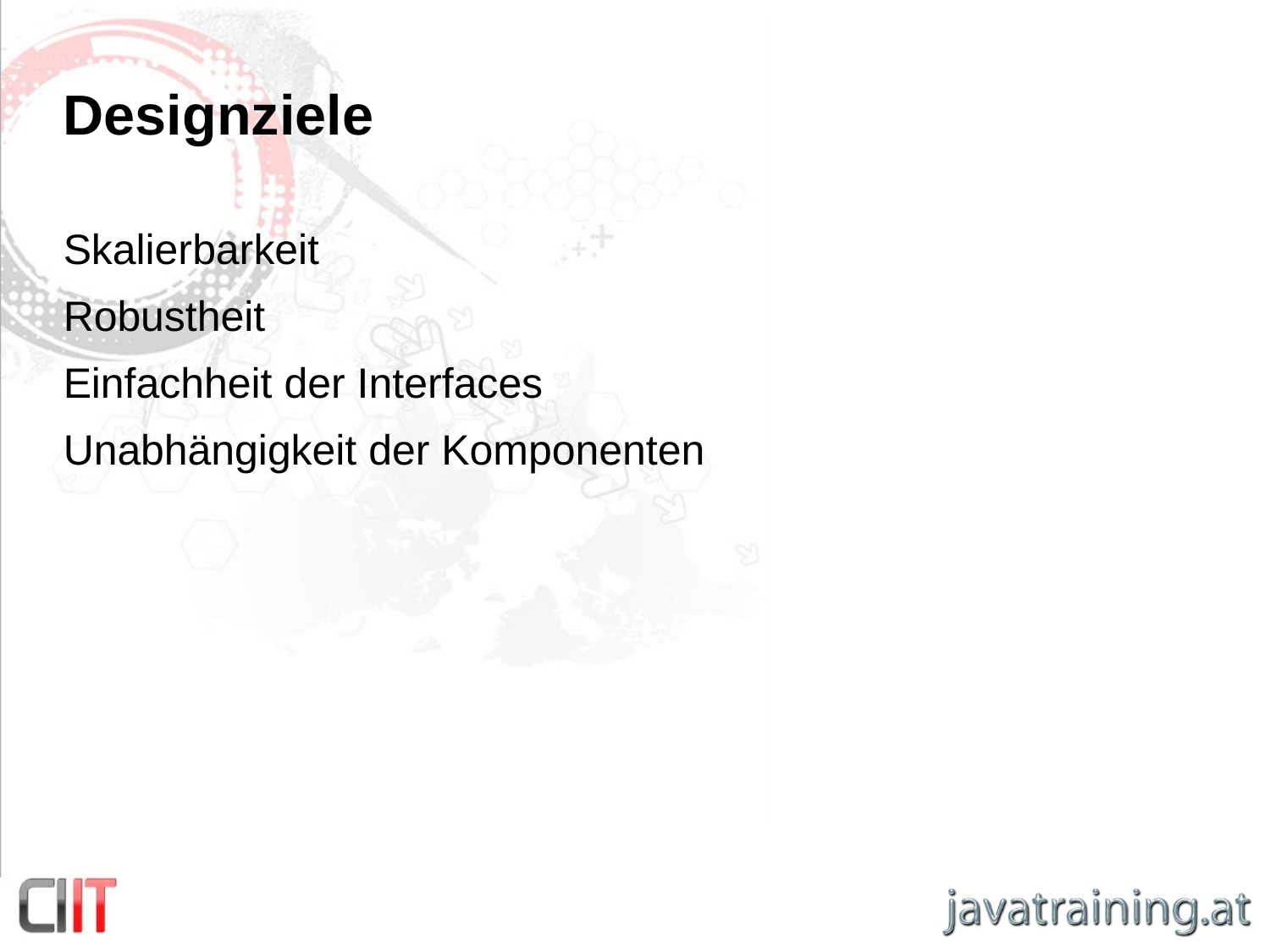

# Designziele
Skalierbarkeit
Robustheit
Einfachheit der Interfaces
Unabhängigkeit der Komponenten